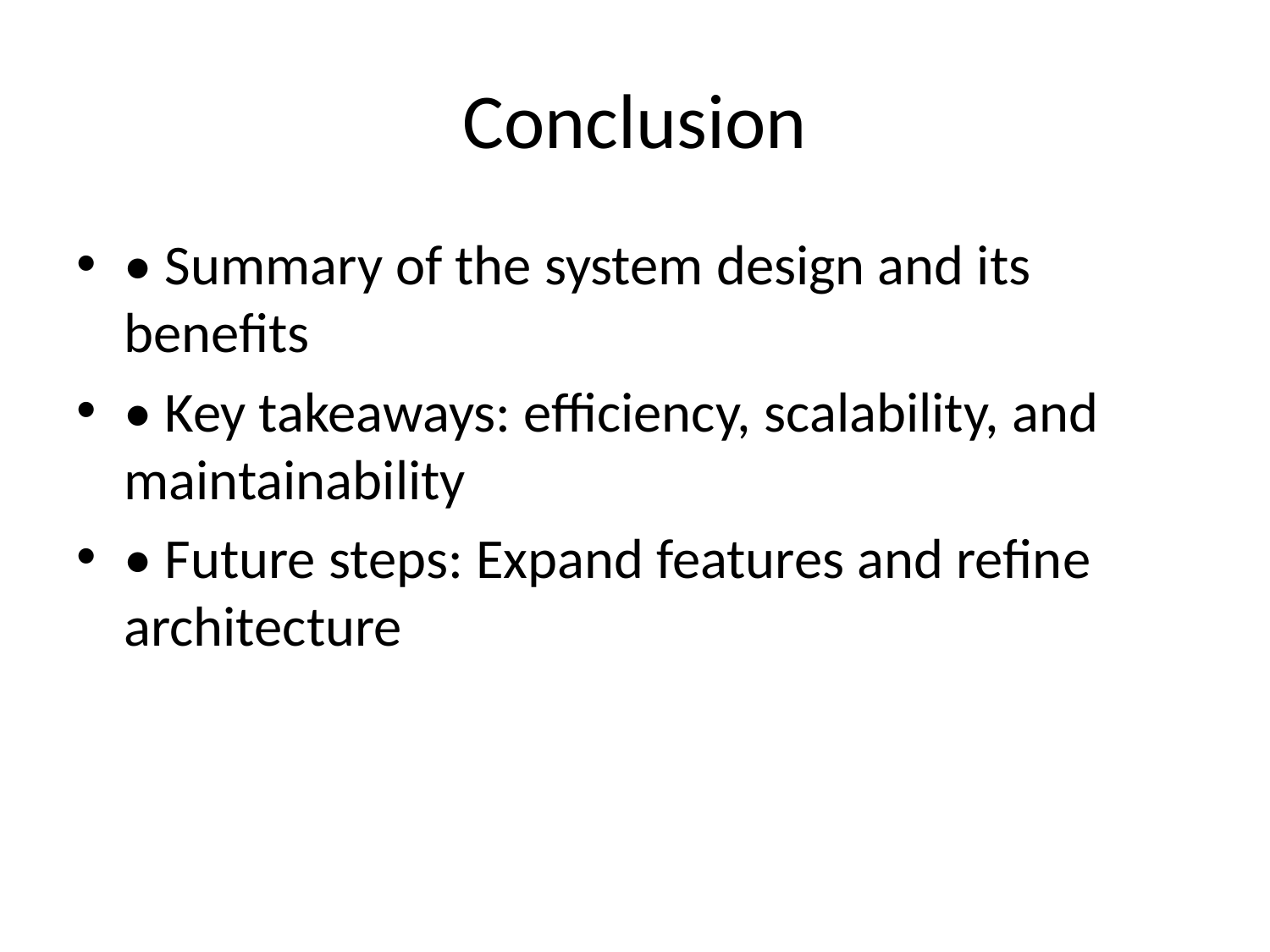

# Conclusion
• Summary of the system design and its benefits
• Key takeaways: efficiency, scalability, and maintainability
• Future steps: Expand features and refine architecture